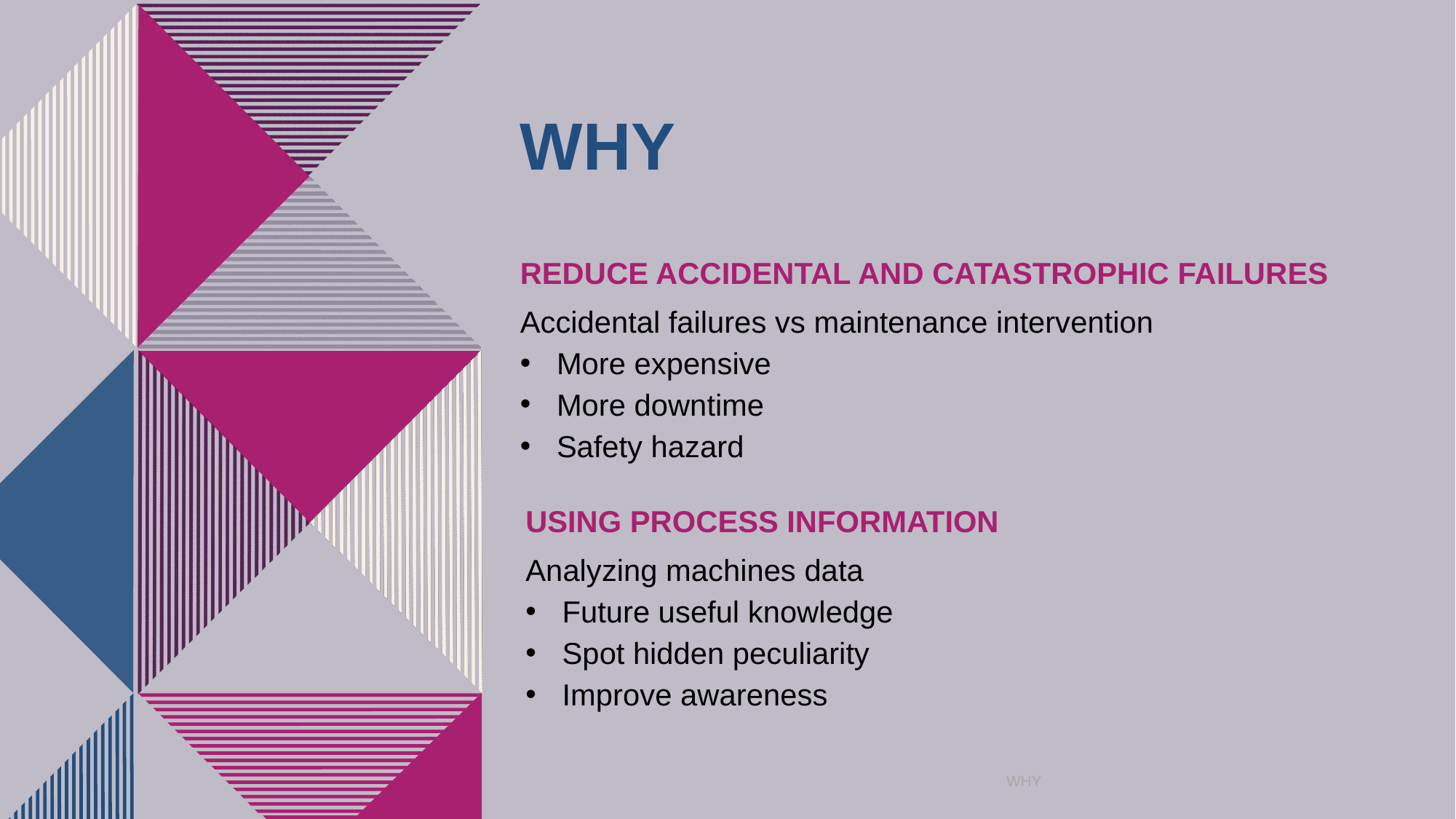

# Why
Reduce accidental and catastrophic failures
Accidental failures vs maintenance intervention
More expensive
More downtime
Safety hazard

using process information
Analyzing machines data
Future useful knowledge
Spot hidden peculiarity
Improve awareness

WHY
2